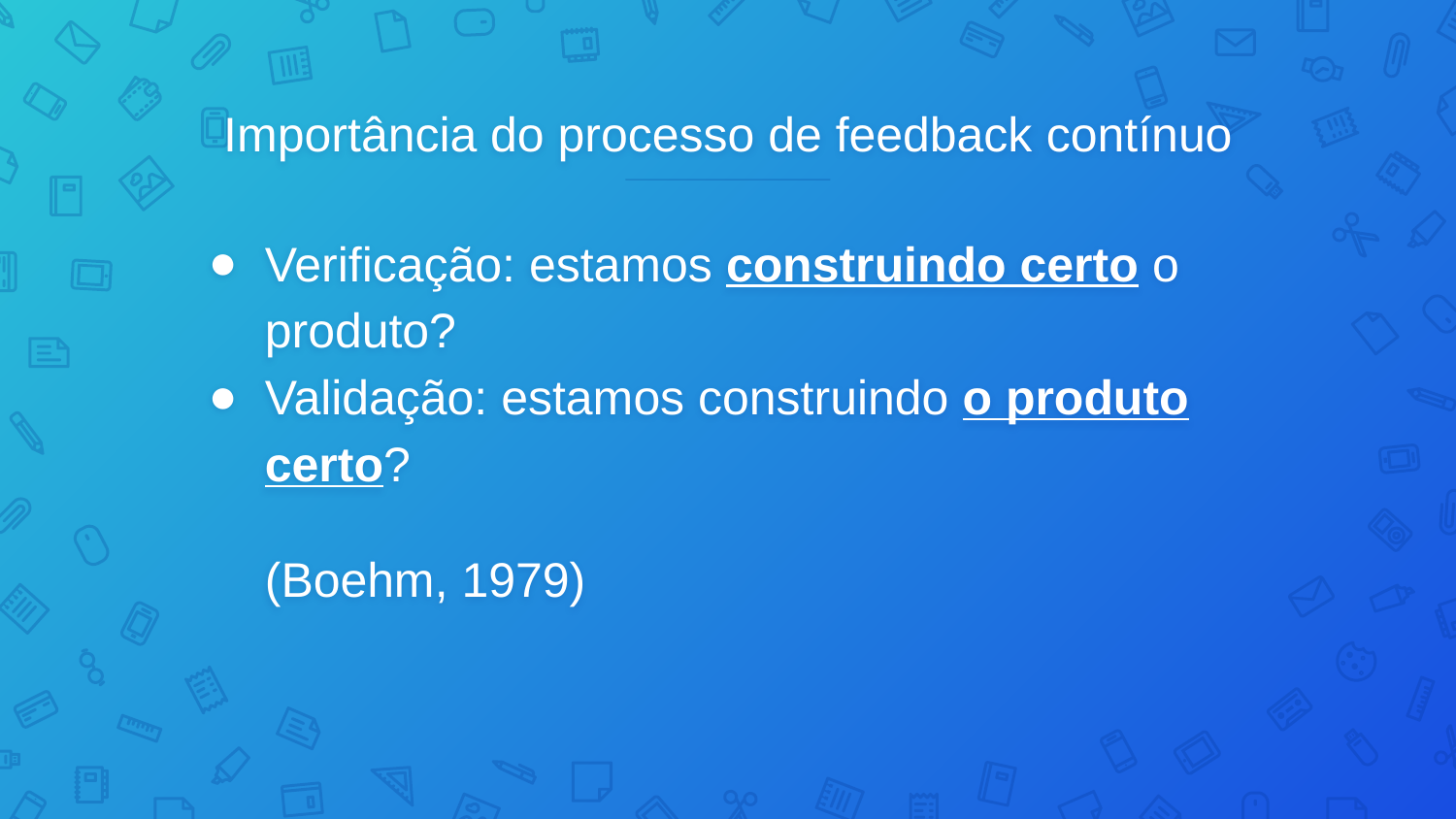

# Importância do processo de feedback contínuo
Verificação: estamos construindo certo o produto?
Validação: estamos construindo o produto certo?
(Boehm, 1979)